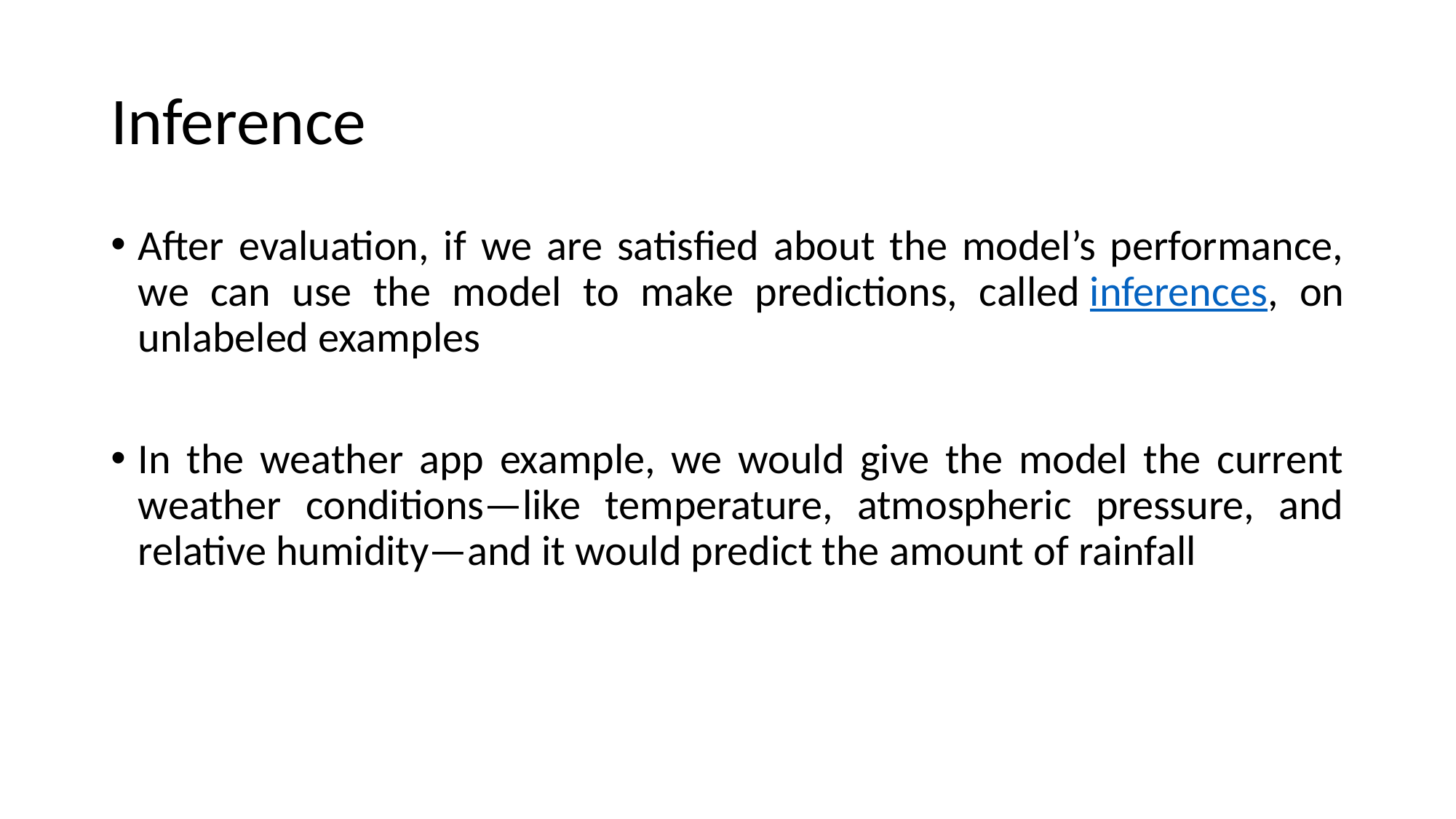

# Inference
After evaluation, if we are satisfied about the model’s performance, we can use the model to make predictions, called inferences, on unlabeled examples

In the weather app example, we would give the model the current weather conditions—like temperature, atmospheric pressure, and relative humidity—and it would predict the amount of rainfall